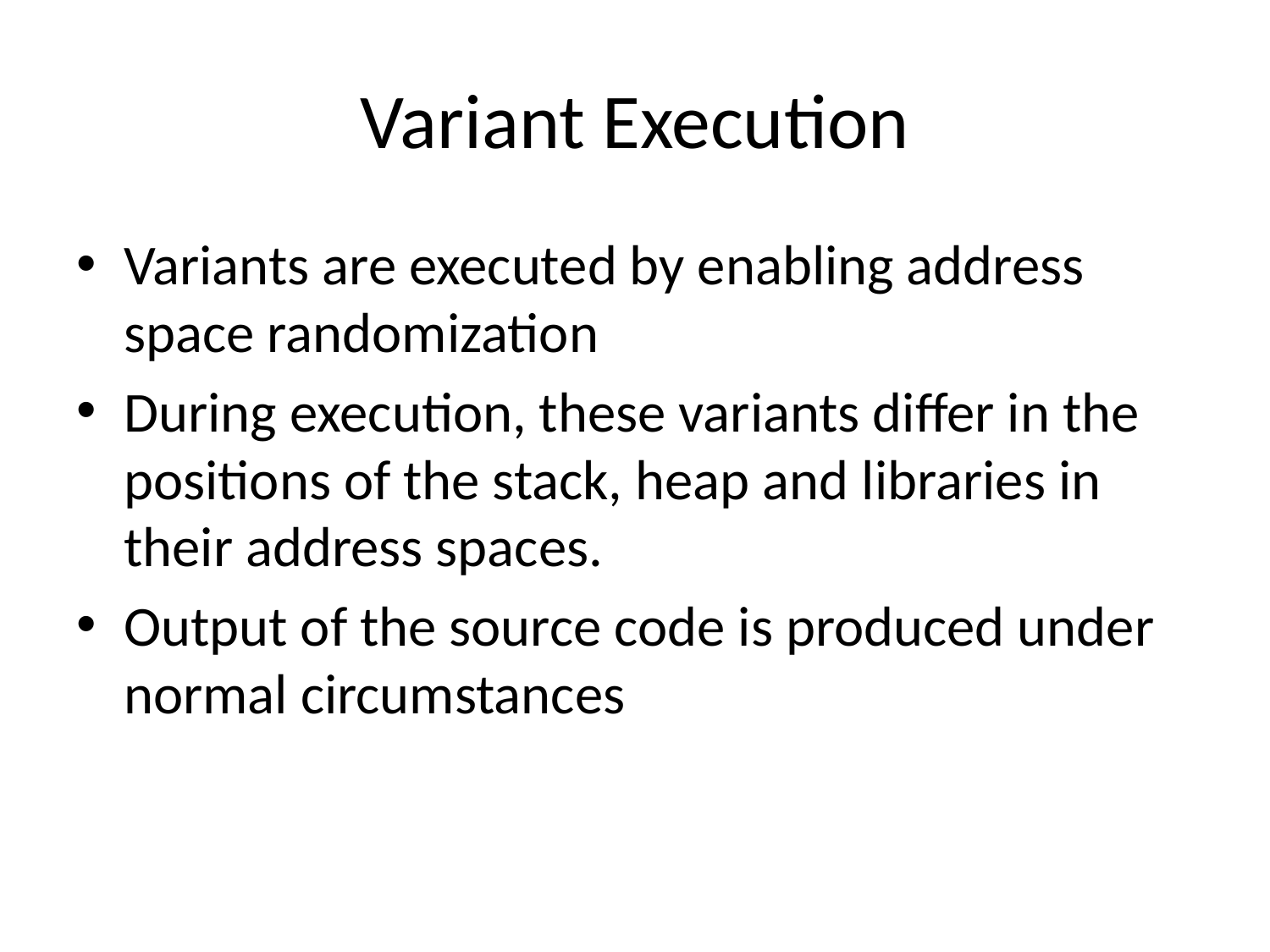

# Variant Execution
Variants are executed by enabling address space randomization
During execution, these variants differ in the positions of the stack, heap and libraries in their address spaces.
Output of the source code is produced under normal circumstances